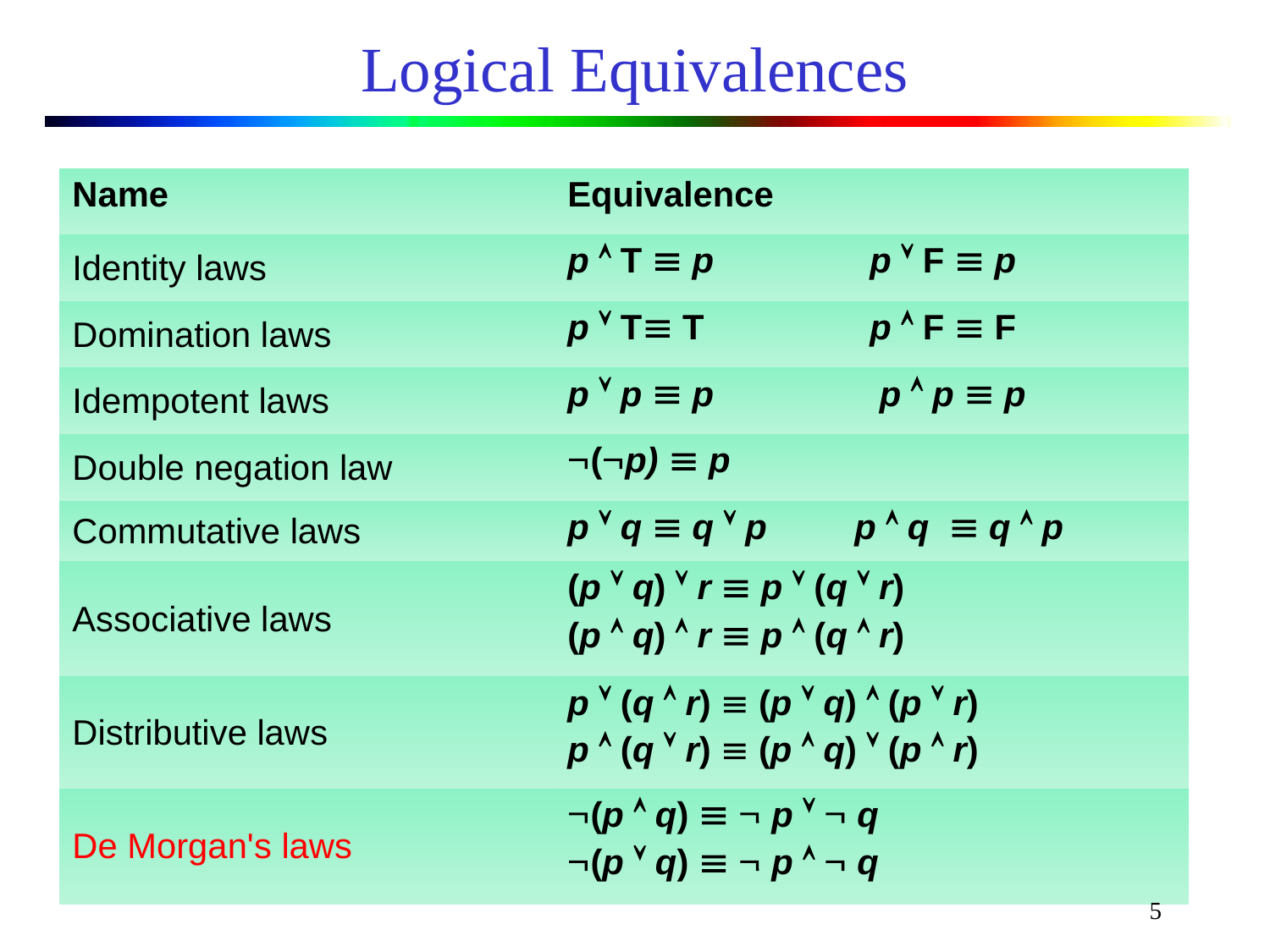

# Logical Equivalences
| Name | Equivalence |
| --- | --- |
| Identity laws | p ∧ T ≡ p p ∨ F ≡ p |
| Domination laws | p ∨ T≡ T p ∧ F ≡ F |
| Idempotent laws | p ∨ p ≡ p p ∧ p ≡ p |
| Double negation law | ¬(¬p) ≡ p |
| Commutative laws | p ∨ q ≡ q ∨ p p ∧ q ≡ q ∧ p |
| Associative laws | (p ∨ q) ∨ r ≡ p ∨ (q ∨ r) (p ∧ q) ∧ r ≡ p ∧ (q ∧ r) |
| Distributive laws | p ∨ (q ∧ r) ≡ (p ∨ q) ∧ (p ∨ r) p ∧ (q ∨ r) ≡ (p ∧ q) ∨ (p ∧ r) |
| De Morgan's laws | ¬(p ∧ q) ≡ ¬ p ∨ ¬ q ¬(p ∨ q) ≡ ¬ p ∧ ¬ q |
5